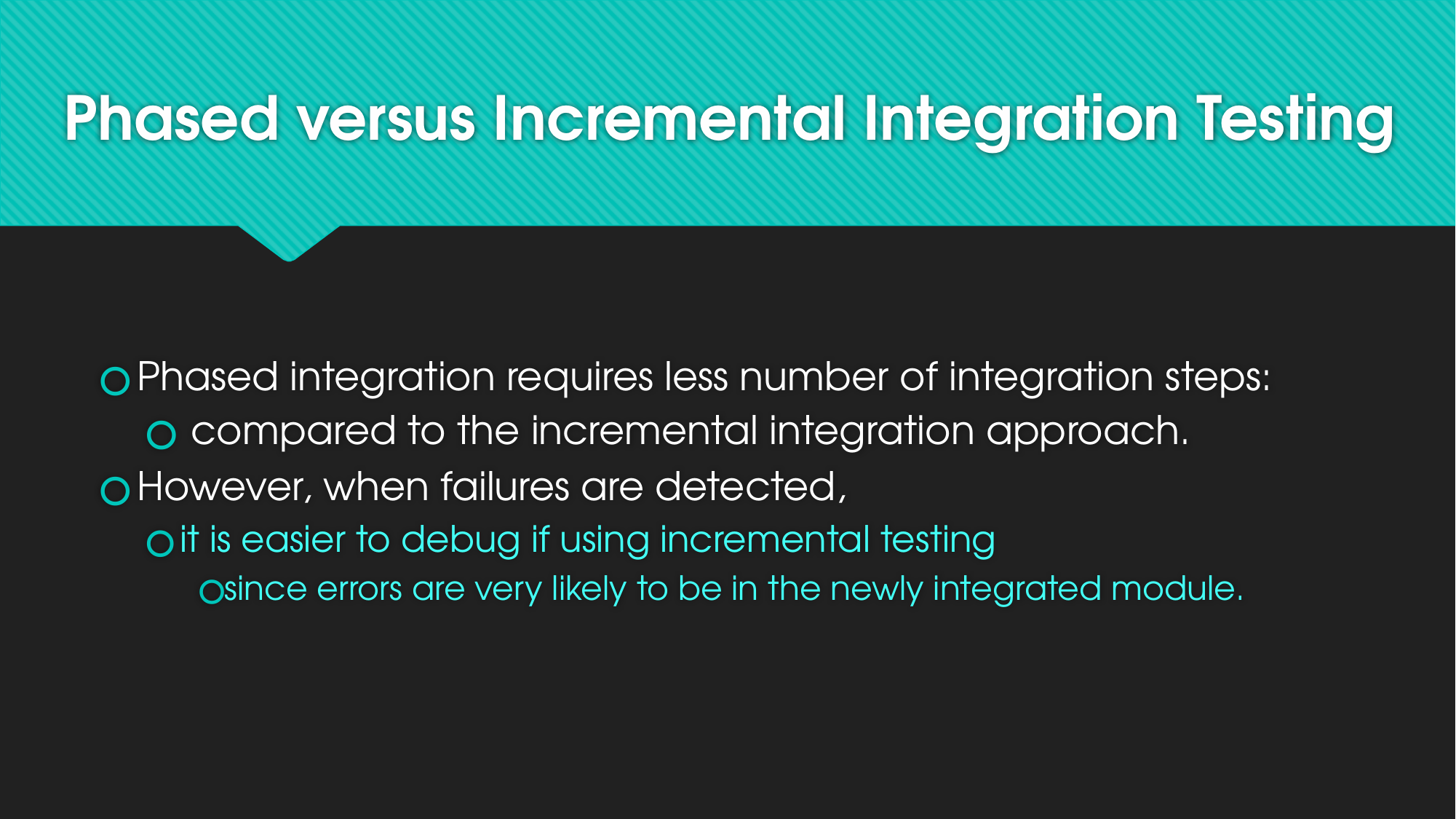

# Phased versus Incremental Integration Testing
Phased integration requires less number of integration steps:
 compared to the incremental integration approach.
However, when failures are detected,
it is easier to debug if using incremental testing
since errors are very likely to be in the newly integrated module.